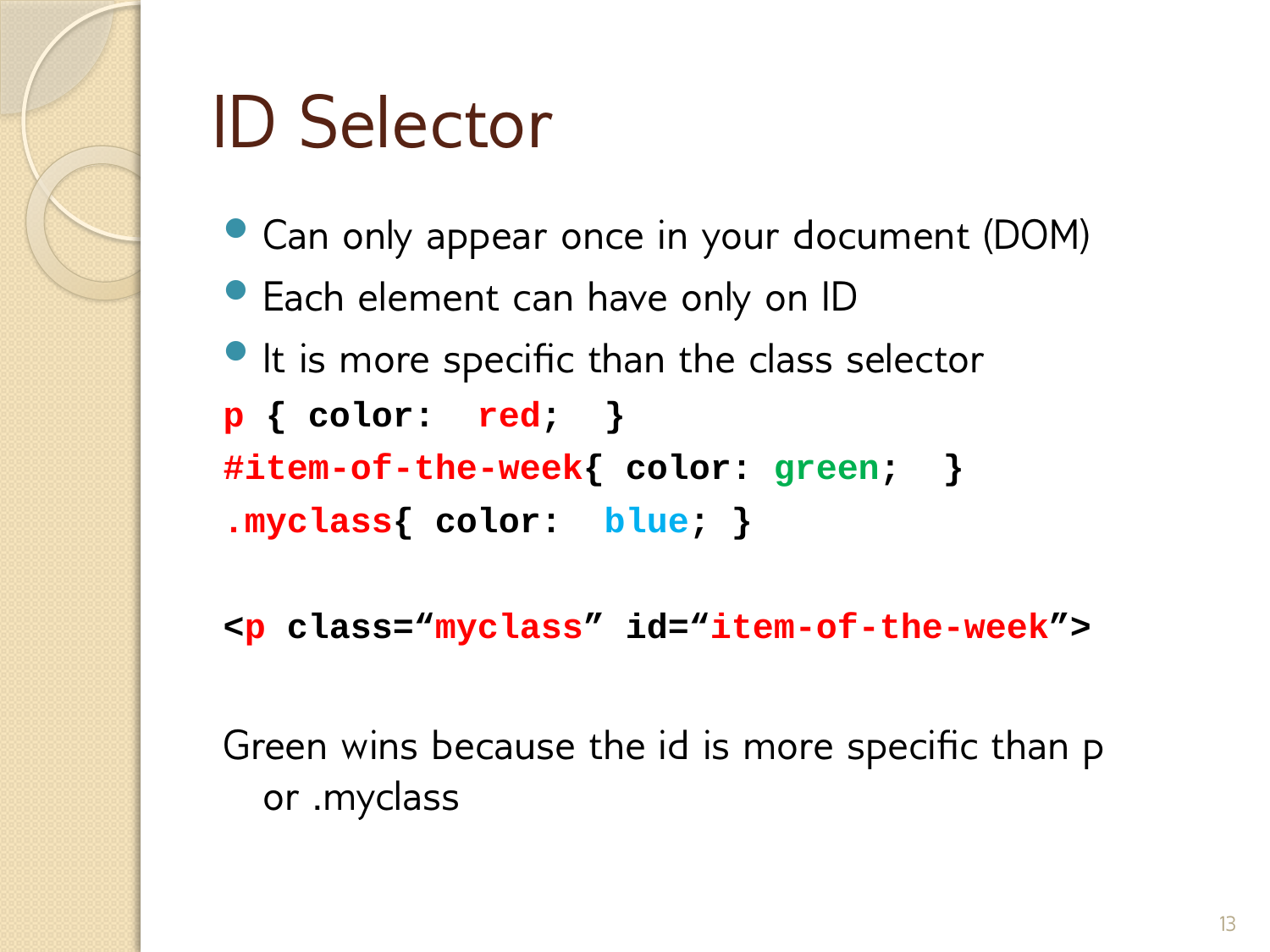

# ID Selector
Can only appear once in your document (DOM)
Each element can have only on ID
It is more specific than the class selector
p { color:  red;  }
#item-of-the-week{ color: green;  }
.myclass{ color:  blue; }

<p class=“myclass” id=“item-of-the-week”>

Green wins because the id is more specific than p or .myclass
13